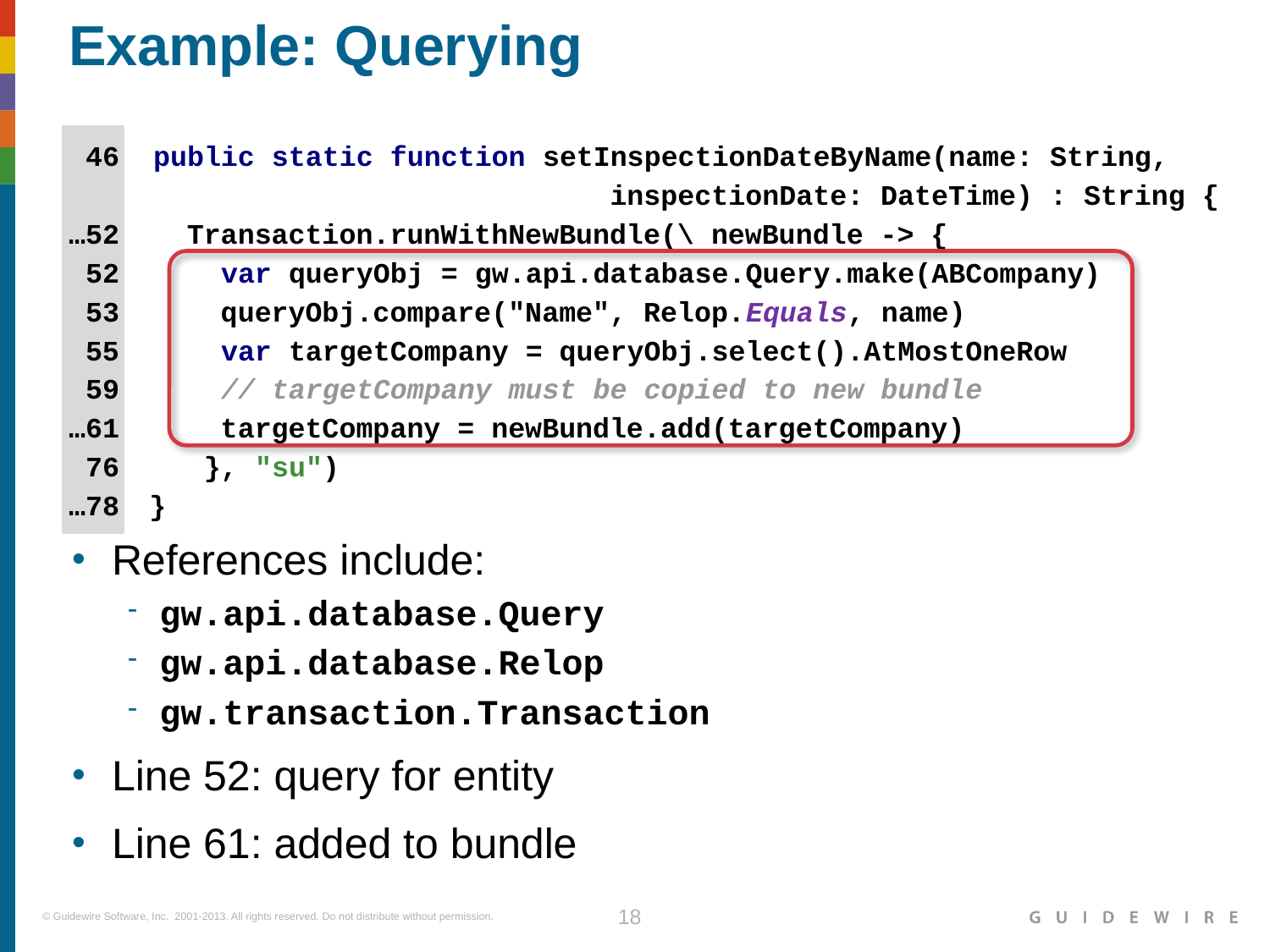

# Example: Querying
 46  public static function setInspectionDateByName(name: String,
                                inspectionDate: DateTime) : String {
…52    Transaction.runWithNewBundle(\ newBundle -> {
 52      var queryObj = gw.api.database.Query.make(ABCompany)
 53      queryObj.compare("Name", Relop.Equals, name)
 55      var targetCompany = queryObj.select().AtMostOneRow
 59      // targetCompany must be copied to new bundle
…61      targetCompany = newBundle.add(targetCompany)
 76     }, "su")
…78	}

References include:
gw.api.database.Query
gw.api.database.Relop
gw.transaction.Transaction
Line 52: query for entity
Line 61: added to bundle